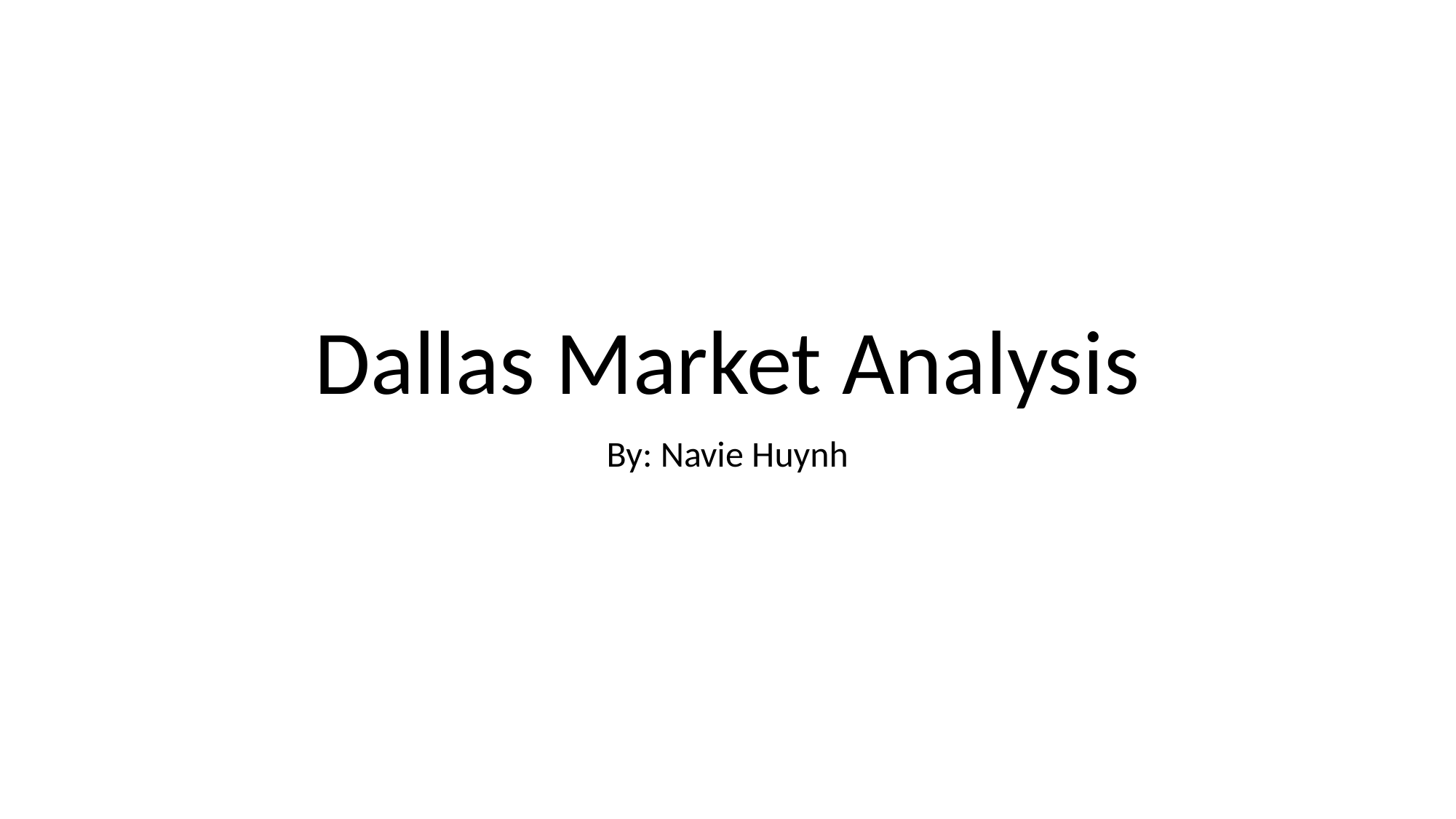

# Dallas Market Analysis
By: Navie Huynh